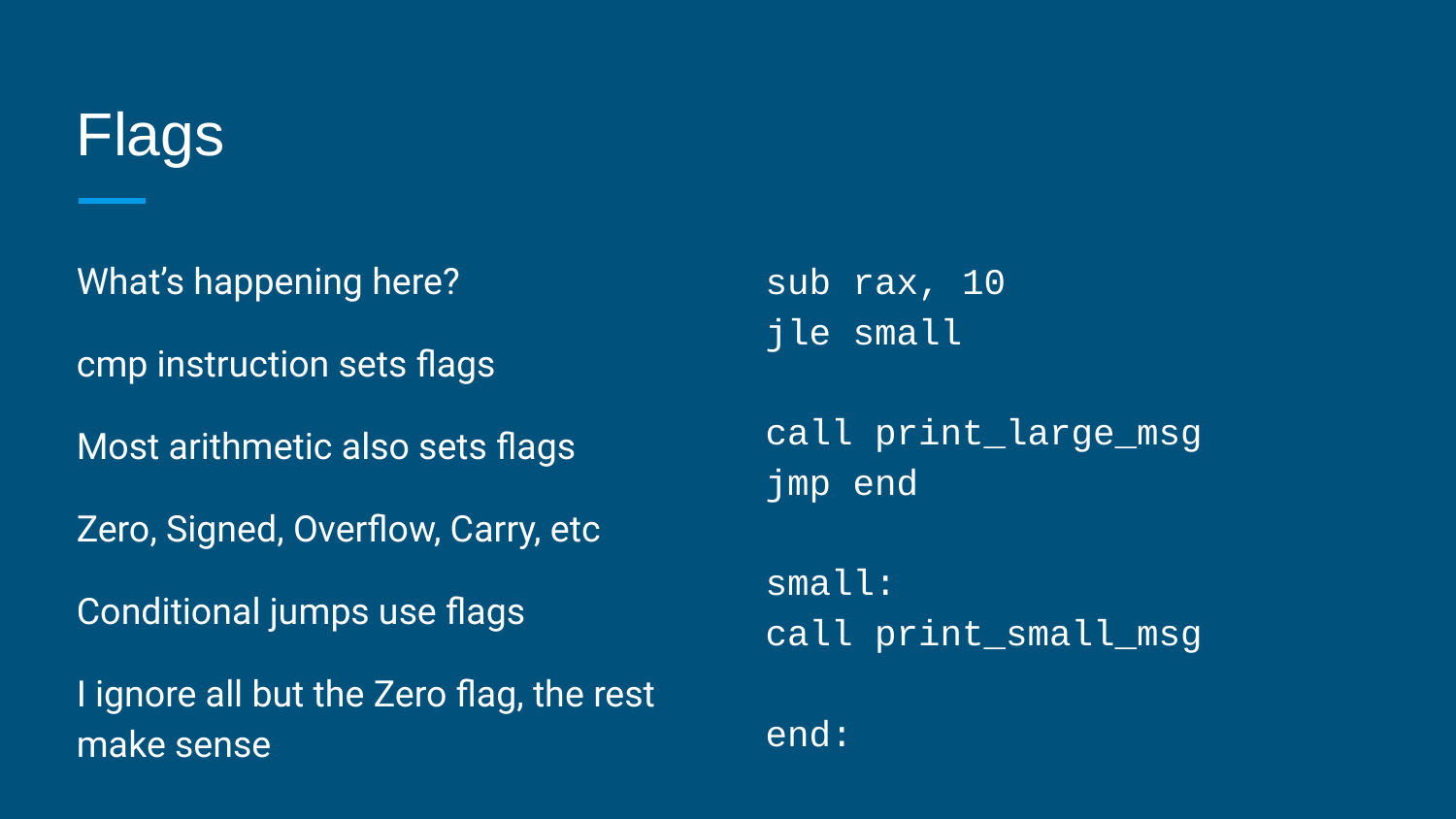

# Flags
What’s happening here?
cmp instruction sets flags
Most arithmetic also sets flags
Zero, Signed, Overflow, Carry, etc
Conditional jumps use flags
I ignore all but the Zero flag, the rest make sense
sub rax, 10
jle small
call print_large_msg
jmp end
small:
call print_small_msg
end: